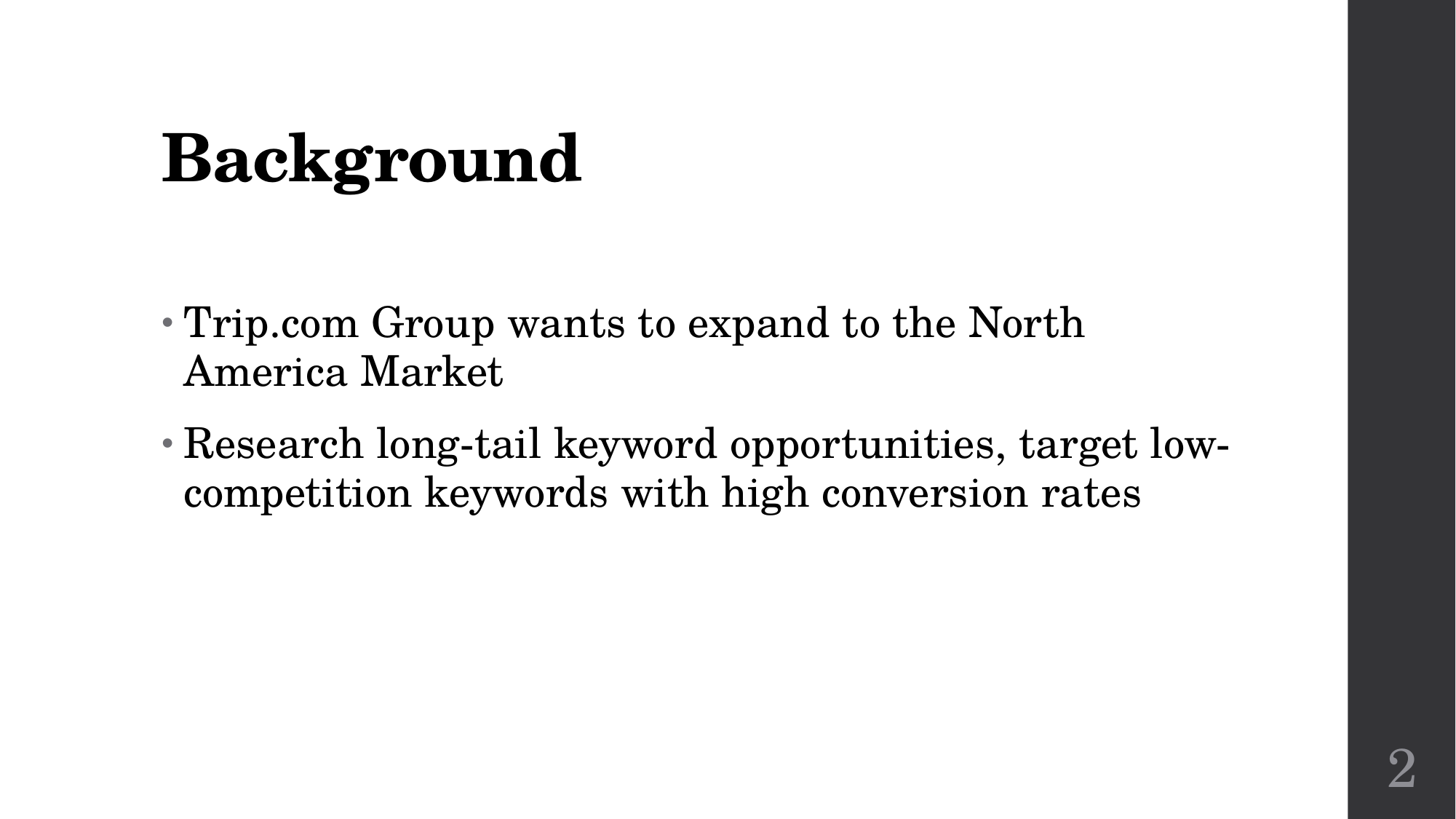

# Background

Trip.com Group wants to expand to the North America Market
Research long-tail keyword opportunities, target low-competition keywords with high conversion rates
2